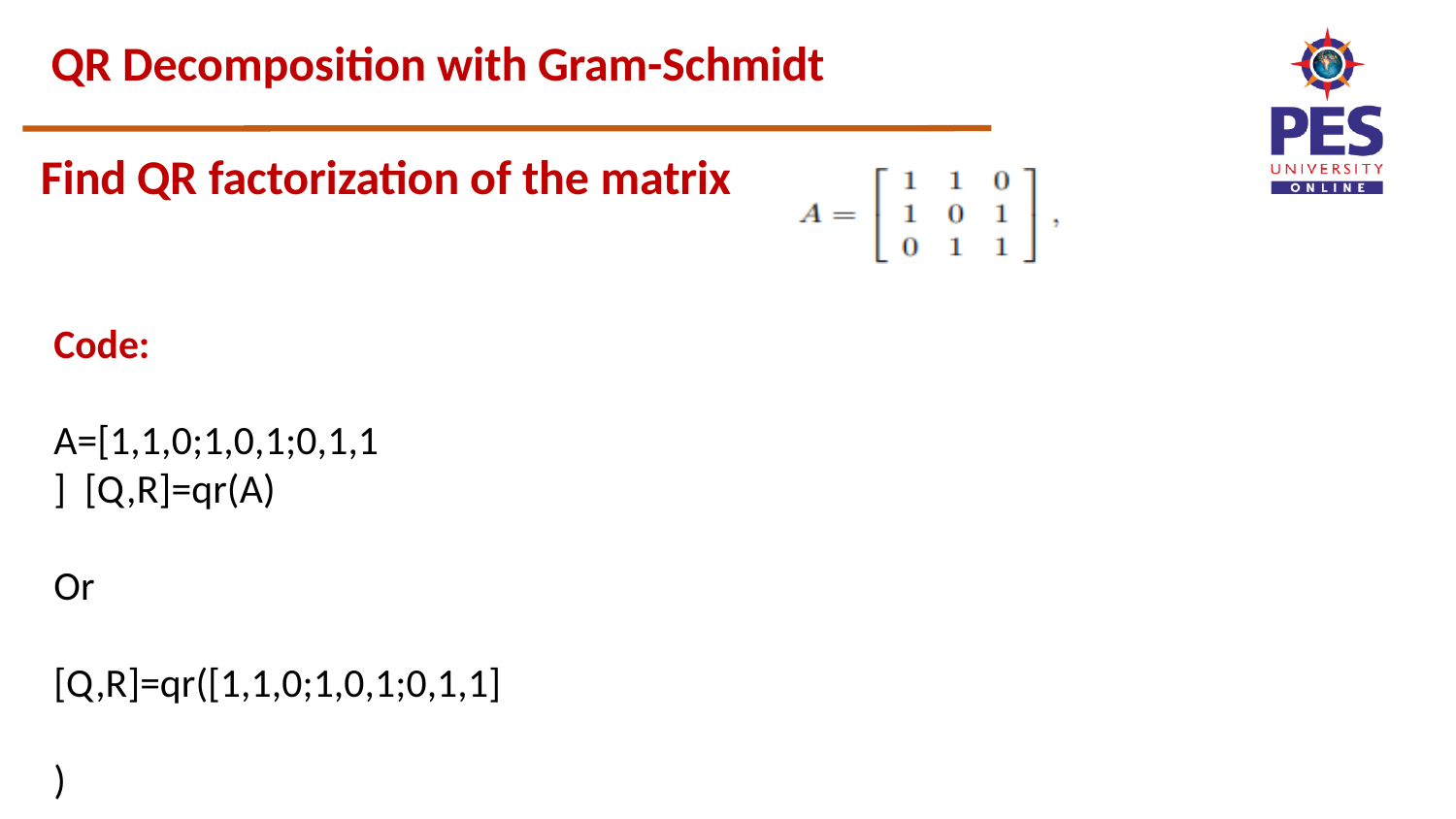

# QR Decomposition with Gram-Schmidt
Find QR factorization of the matrix

Code:

A=[1,1,0;1,0,1;0,1,1]  [Q,R]=qr(A)
Or  [Q,R]=qr([1,1,0;1,0,1;0,1,1])